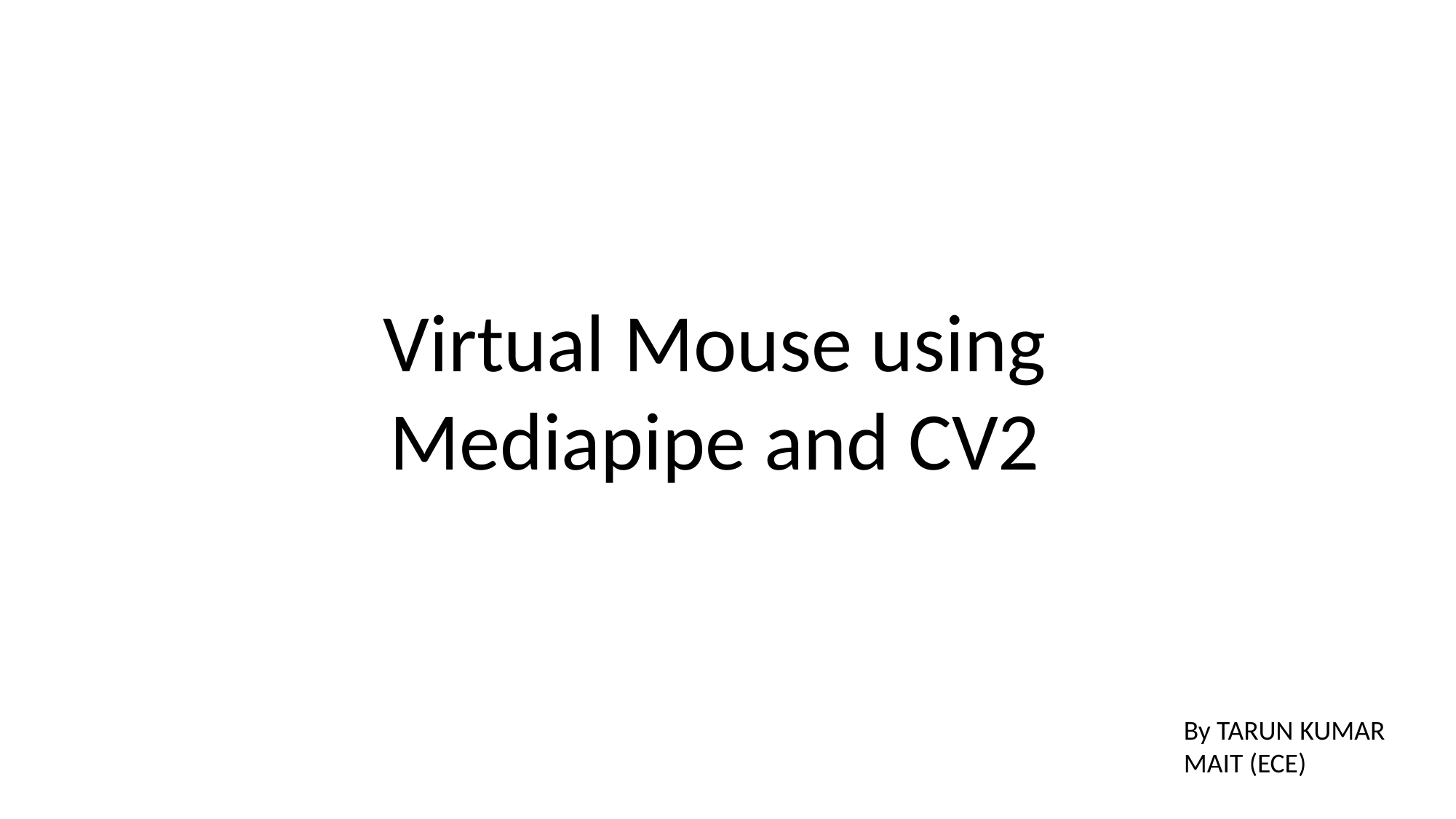

Virtual Mouse using
Mediapipe and CV2
By TARUN KUMAR
MAIT (ECE)